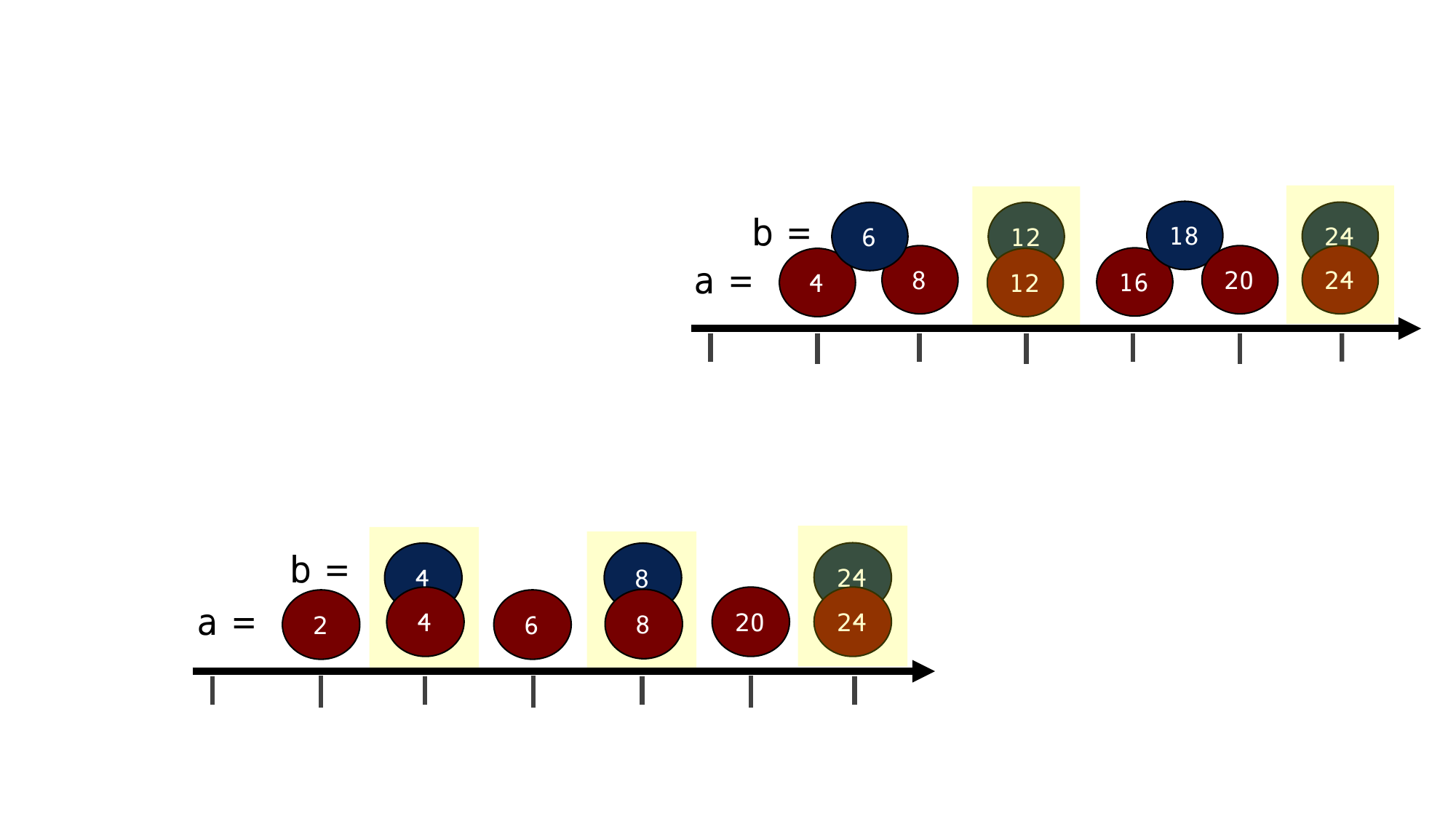

18
24
6
12
b =
20
24
8
16
4
12
a =

b =
24
4
8
20
24
4
8
2
6
a =